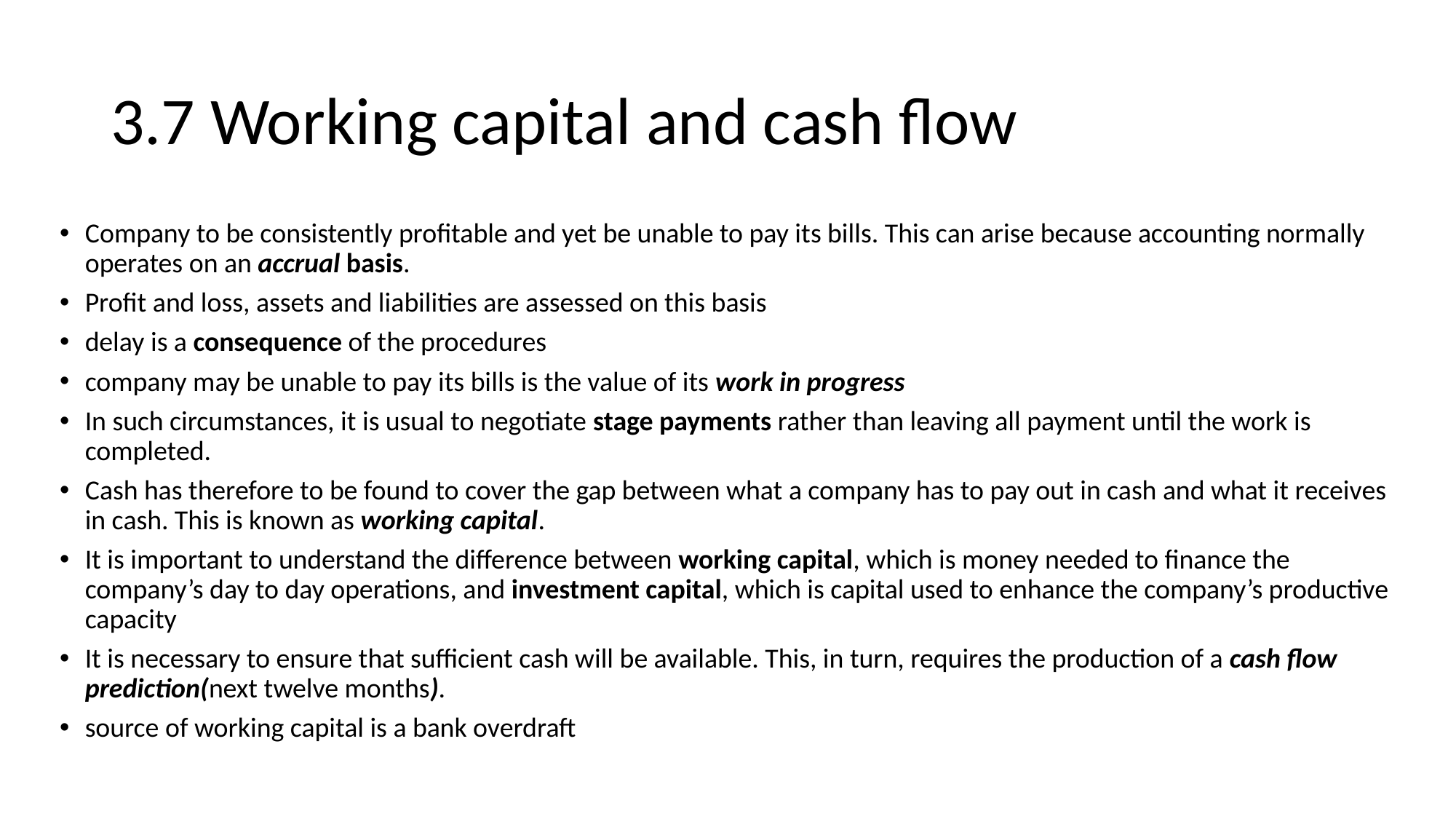

# 3.7 Working capital and cash flow
Company to be consistently profitable and yet be unable to pay its bills. This can arise because accounting normally operates on an accrual basis.
Profit and loss, assets and liabilities are assessed on this basis
delay is a consequence of the procedures
company may be unable to pay its bills is the value of its work in progress
In such circumstances, it is usual to negotiate stage payments rather than leaving all payment until the work is completed.
Cash has therefore to be found to cover the gap between what a company has to pay out in cash and what it receives in cash. This is known as working capital.
It is important to understand the difference between working capital, which is money needed to finance the company’s day to day operations, and investment capital, which is capital used to enhance the company’s productive capacity
It is necessary to ensure that sufficient cash will be available. This, in turn, requires the production of a cash flow prediction(next twelve months).
source of working capital is a bank overdraft